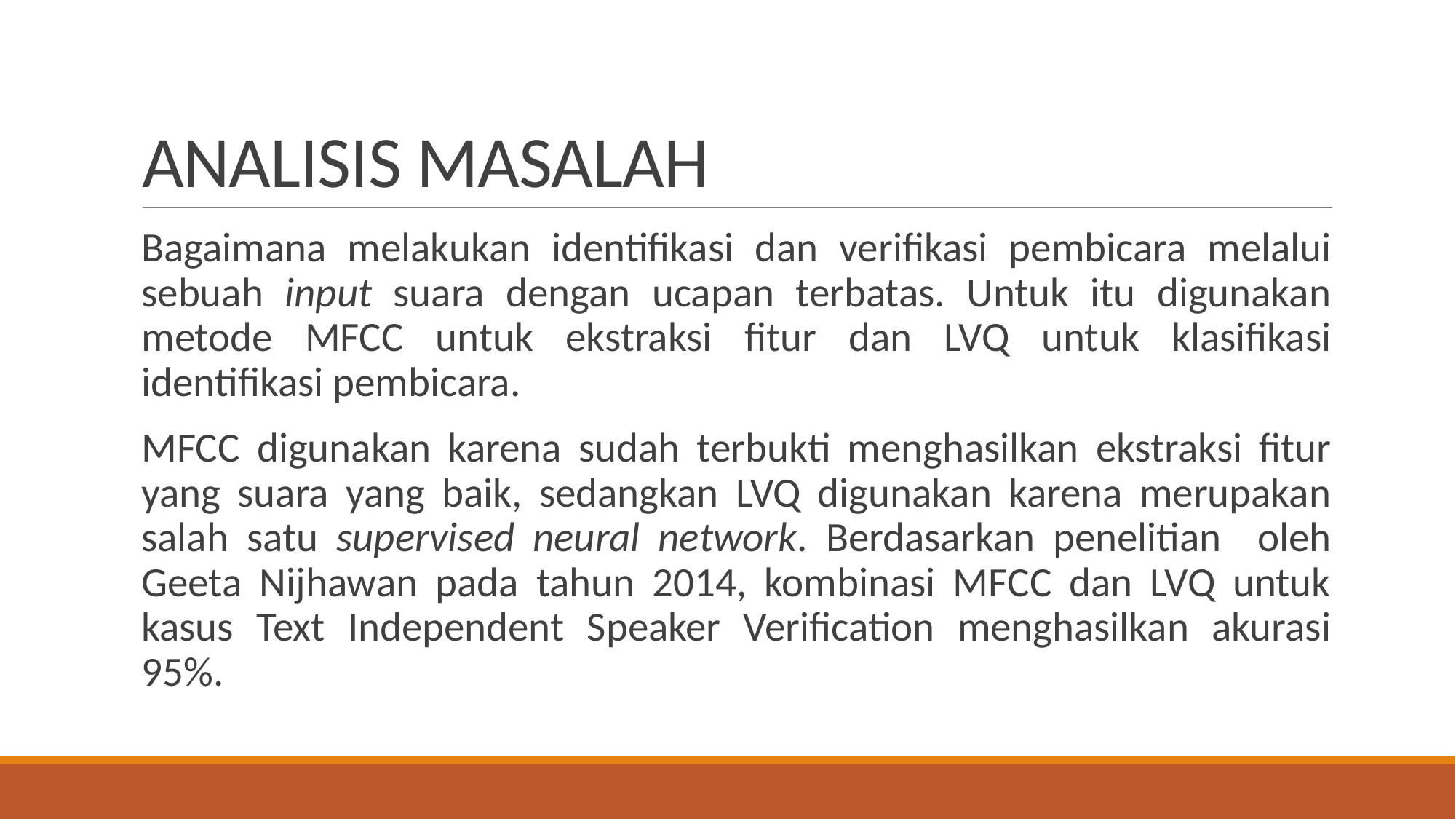

# ANALISIS MASALAH
Bagaimana melakukan identifikasi dan verifikasi pembicara melalui sebuah input suara dengan ucapan terbatas. Untuk itu digunakan metode MFCC untuk ekstraksi fitur dan LVQ untuk klasifikasi identifikasi pembicara.
MFCC digunakan karena sudah terbukti menghasilkan ekstraksi fitur yang suara yang baik, sedangkan LVQ digunakan karena merupakan salah satu supervised neural network. Berdasarkan penelitian  oleh Geeta Nijhawan pada tahun 2014, kombinasi MFCC dan LVQ untuk kasus Text Independent Speaker Verification menghasilkan akurasi 95%.